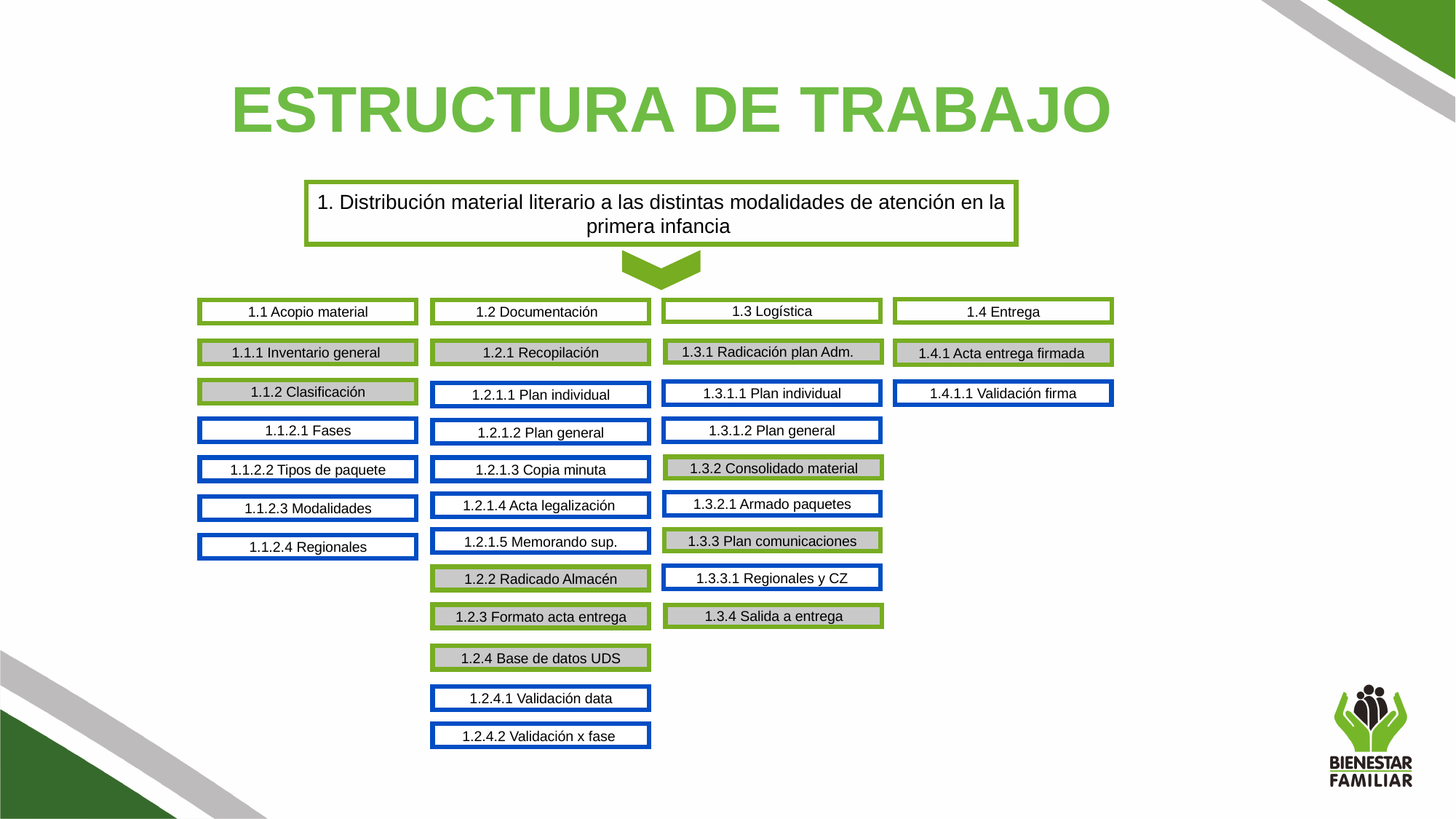

ESTRUCTURA DE TRABAJO
1. Distribución material literario a las distintas modalidades de atención en la primera infancia

1.4 Entrega
1.1 Acopio material
1.3 Logística
1.2 Documentación
1.1.1 Inventario general
1.3.1 Radicación plan Adm.
1.2.1 Recopilación
1.4.1 Acta entrega firmada
1.1.2 Clasificación
1.3.1.1 Plan individual
1.4.1.1 Validación firma
1.2.1.1 Plan individual
1.1.2.1 Fases
1.3.1.2 Plan general
1.2.1.2 Plan general
1.3.2 Consolidado material
1.1.2.2 Tipos de paquete
1.2.1.3 Copia minuta
1.3.2.1 Armado paquetes
1.2.1.4 Acta legalización
1.1.2.3 Modalidades
1.3.3 Plan comunicaciones
1.2.1.5 Memorando sup.
1.1.2.4 Regionales
1.3.3.1 Regionales y CZ
1.2.2 Radicado Almacén
1.2.3 Formato acta entrega
1.3.4 Salida a entrega
1.2.4 Base de datos UDS
1.2.4.1 Validación data
1.2.4.2 Validación x fase